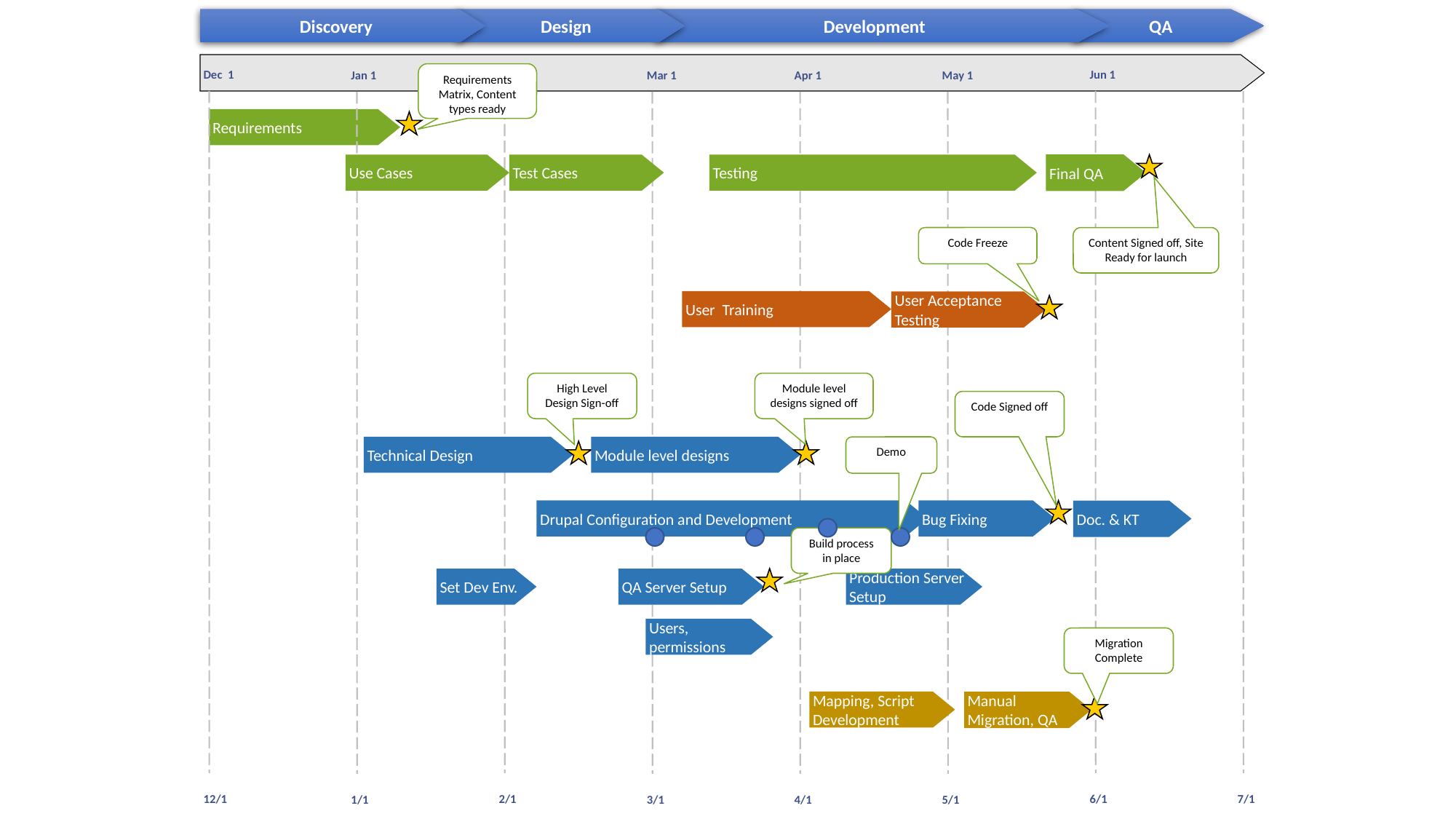

Discovery
 Design
Development
QA

Requirements Matrix, Content types ready

Dec  1

12/1
Feb 1

2/1
Jun 1

6/1

7/1
Jan 1

1/1
Mar 1

3/1
Apr 1

4/1
May 1

5/1
Requirements

Final QA

Use Cases
Test Cases
Testing
Code Freeze
Content Signed off, Site Ready for launch
User  Training
User Acceptance Testing

High Level Design Sign-off

Module level designs signed off

Code Signed off

Technical Design
Module level designs
Demo

Drupal Configuration and Development
Bug Fixing

Doc. & KT

Build process in place

Set Dev Env.
QA Server Setup
Production Server Setup
Users, permissions
Migration Complete
Mapping, Script Development
Manual Migration, QA